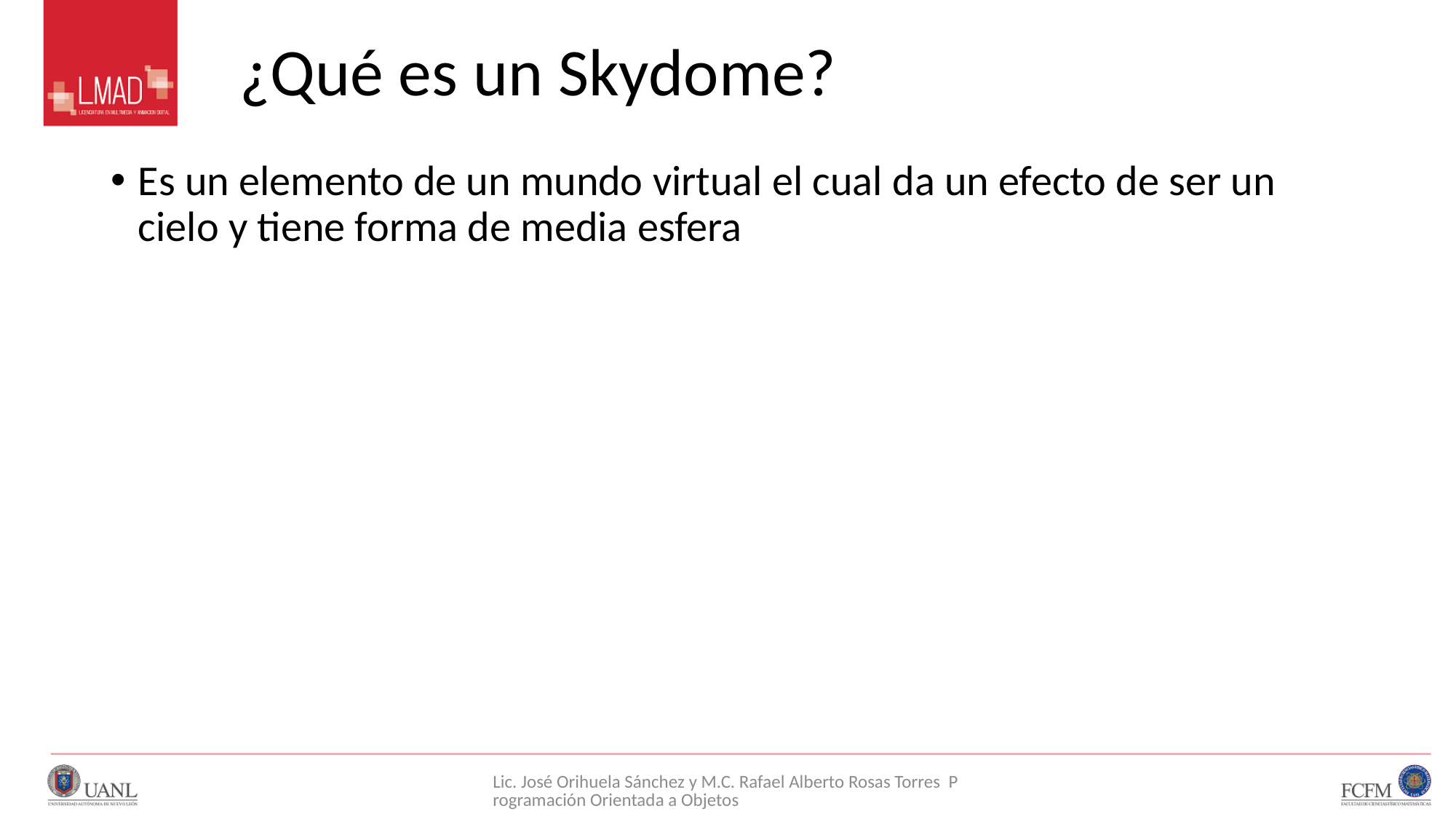

# ¿Qué es un Skydome?
Es un elemento de un mundo virtual el cual da un efecto de ser un cielo y tiene forma de media esfera
Lic. José Orihuela Sánchez y M.C. Rafael Alberto Rosas Torres  Programación Orientada a Objetos